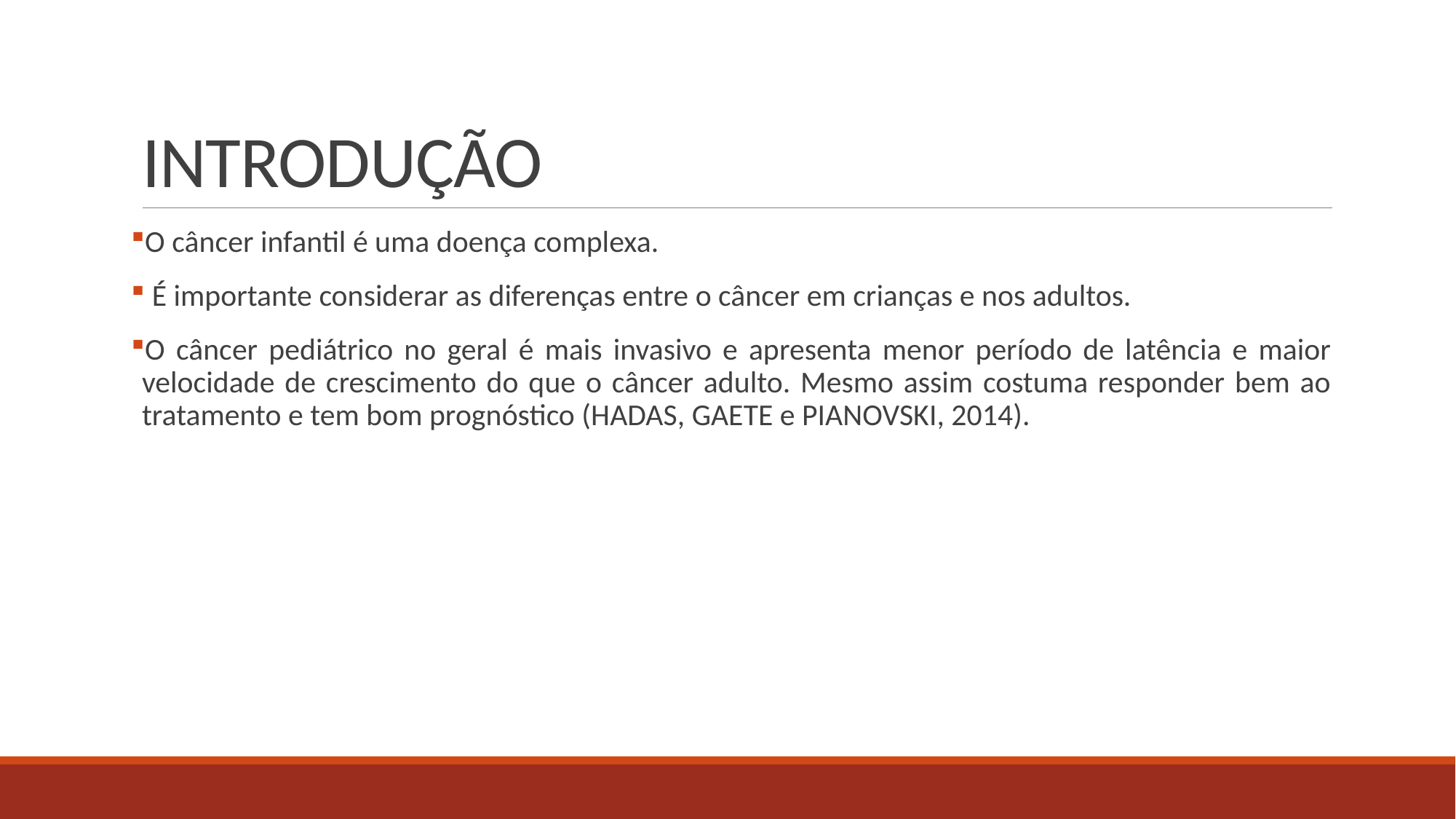

# INTRODUÇÃO
O câncer infantil é uma doença complexa.
 É importante considerar as diferenças entre o câncer em crianças e nos adultos.
O câncer pediátrico no geral é mais invasivo e apresenta menor período de latência e maior velocidade de crescimento do que o câncer adulto. Mesmo assim costuma responder bem ao tratamento e tem bom prognóstico (HADAS, GAETE e PIANOVSKI, 2014).